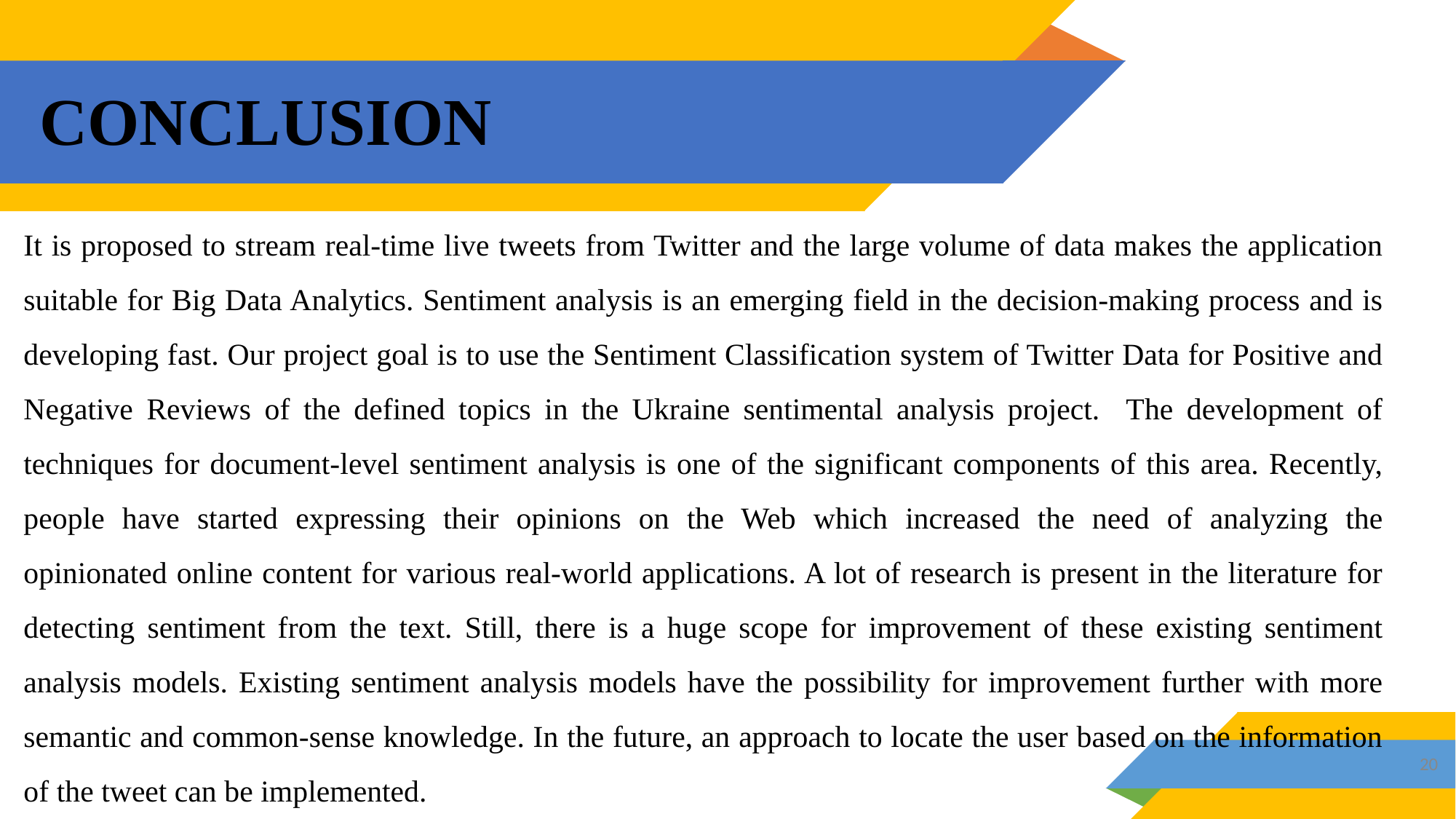

# CONCLUSION
It is proposed to stream real-time live tweets from Twitter and the large volume of data makes the application suitable for Big Data Analytics. Sentiment analysis is an emerging field in the decision-making process and is developing fast. Our project goal is to use the Sentiment Classification system of Twitter Data for Positive and Negative Reviews of the defined topics in the Ukraine sentimental analysis project.  The development of techniques for document-level sentiment analysis is one of the significant components of this area. Recently, people have started expressing their opinions on the Web which increased the need of analyzing the opinionated online content for various real-world applications. A lot of research is present in the literature for detecting sentiment from the text. Still, there is a huge scope for improvement of these existing sentiment analysis models. Existing sentiment analysis models have the possibility for improvement further with more semantic and common-sense knowledge. In the future, an approach to locate the user based on the information of the tweet can be implemented.
20